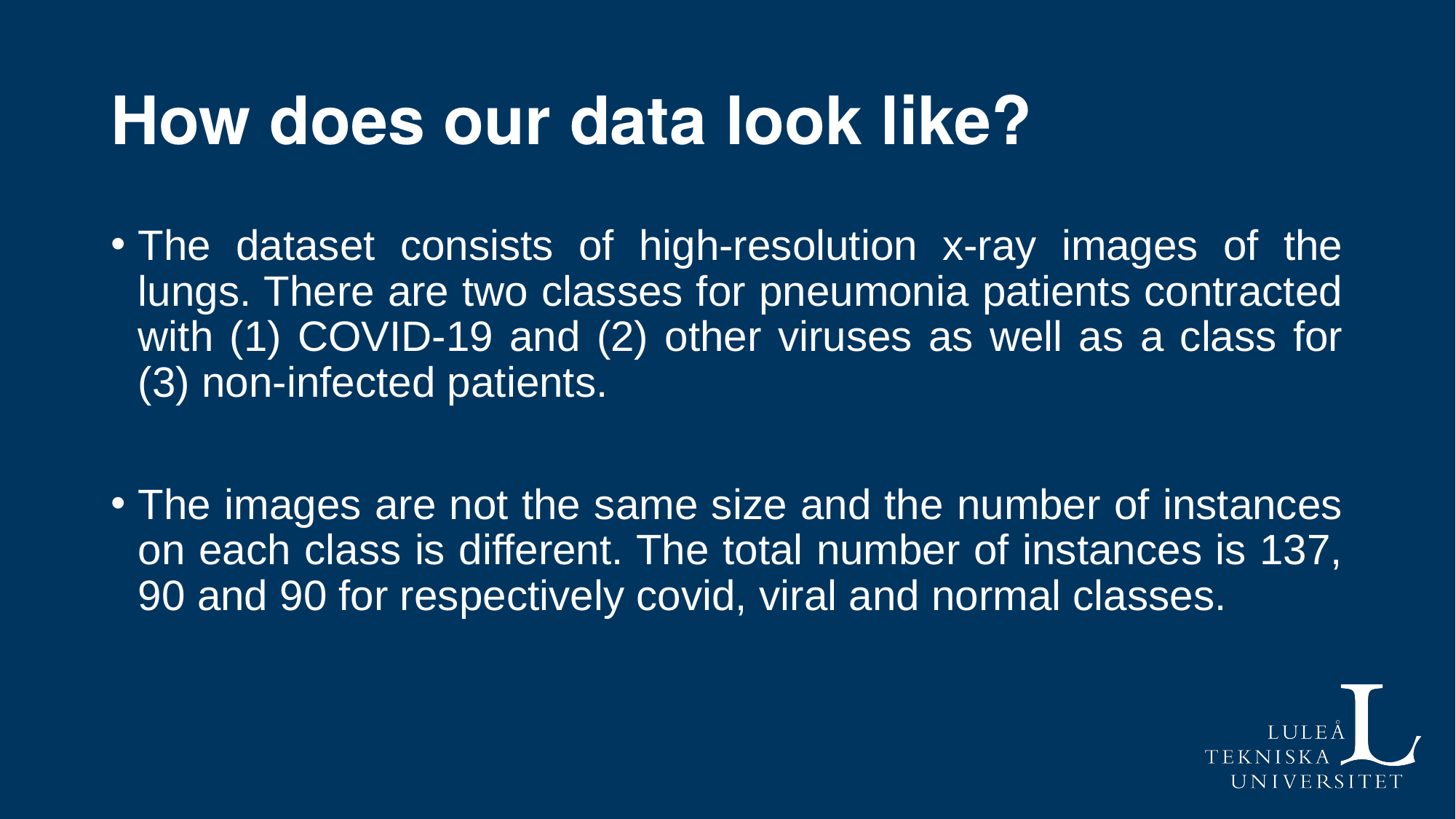

# How does our data look like?
The dataset consists of high-resolution x-ray images of the lungs. There are two classes for pneumonia patients contracted with (1) COVID-19 and (2) other viruses as well as a class for (3) non-infected patients.

The images are not the same size and the number of instances on each class is different. The total number of instances is 137, 90 and 90 for respectively covid, viral and normal classes.